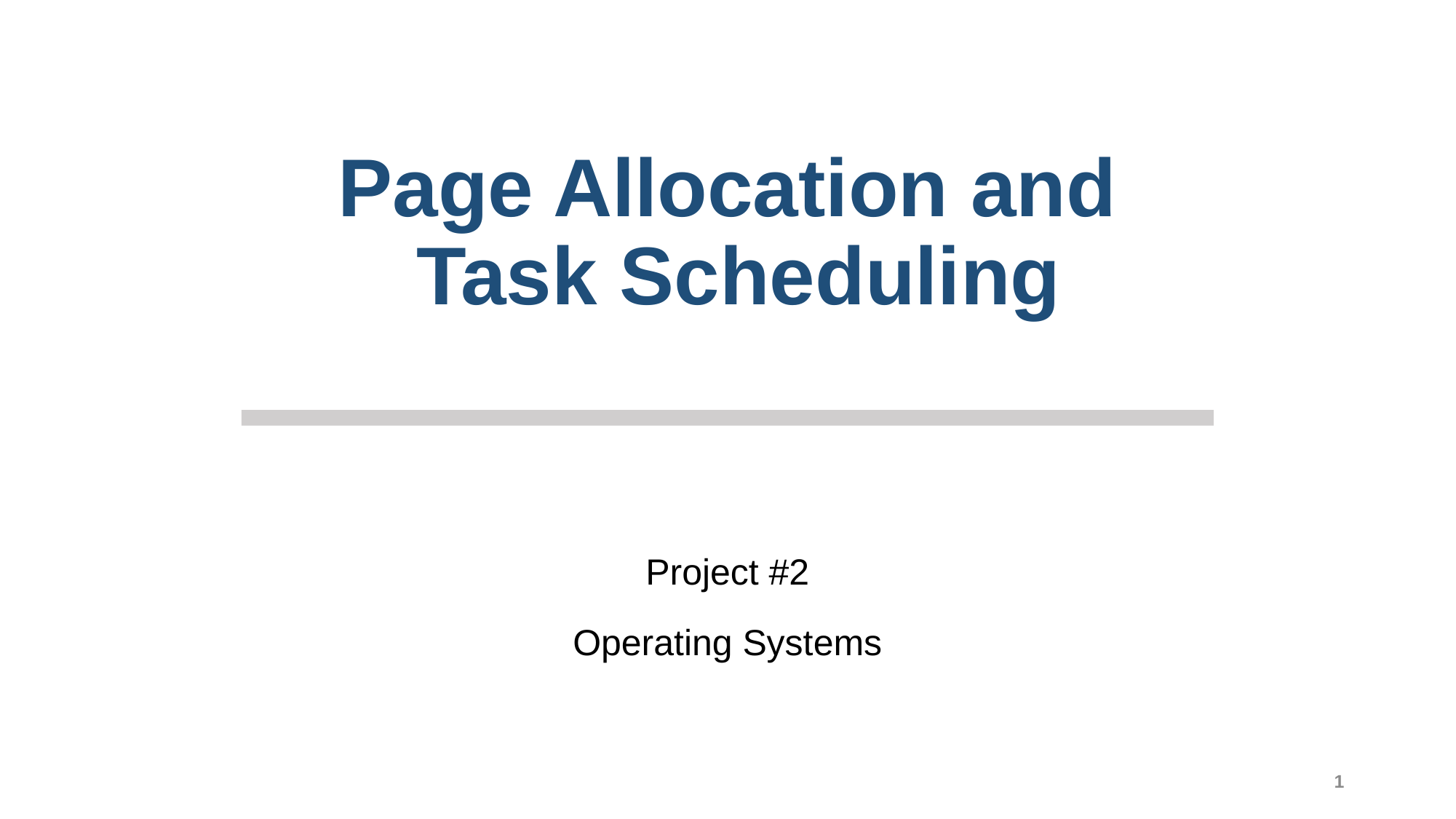

# Page Allocation and Task Scheduling
Project #2
Operating Systems
1